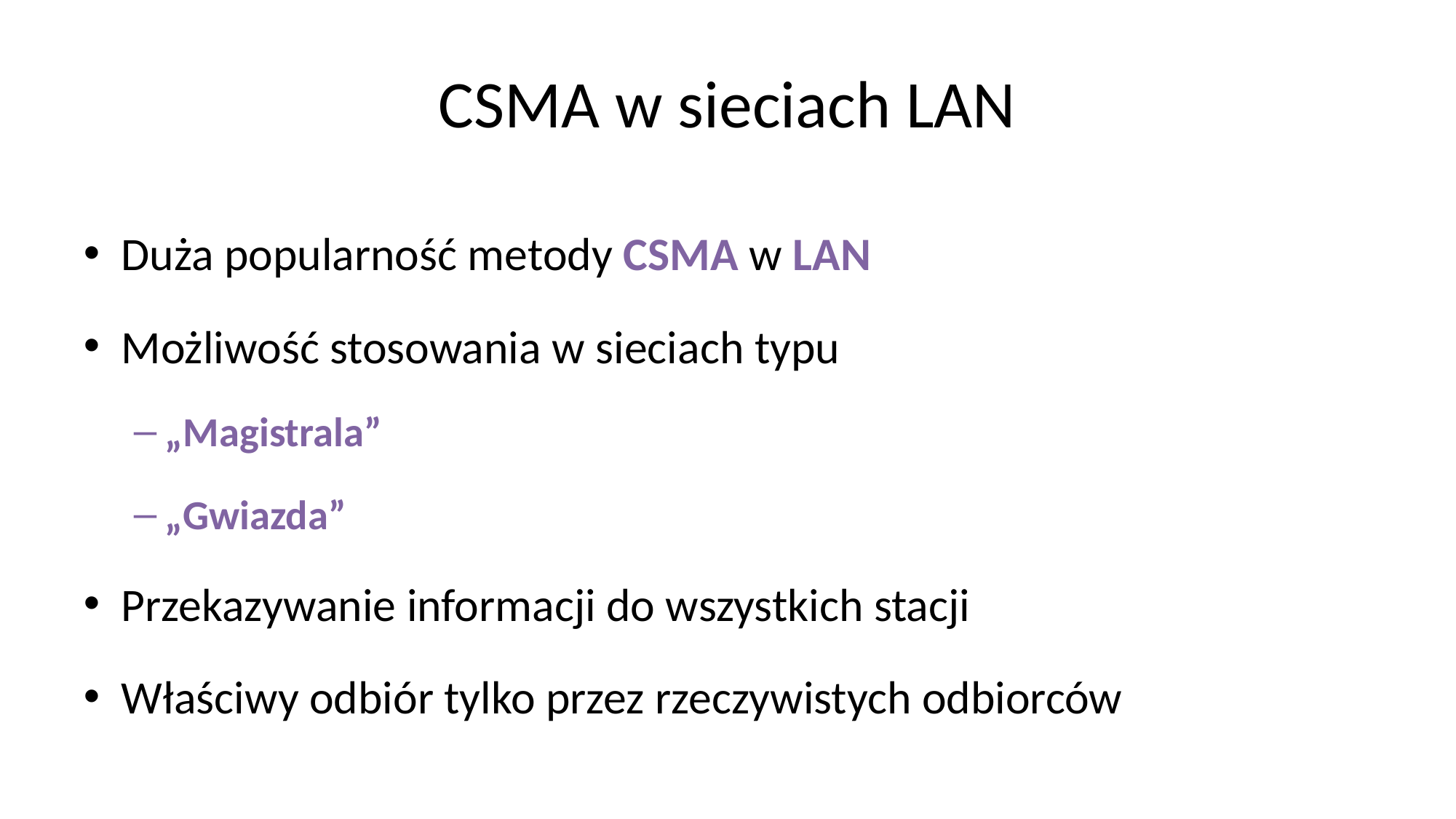

# CSMA w sieciach LAN
Duża popularność metody CSMA w LAN
Możliwość stosowania w sieciach typu
„Magistrala”
„Gwiazda”
Przekazywanie informacji do wszystkich stacji
Właściwy odbiór tylko przez rzeczywistych odbiorców